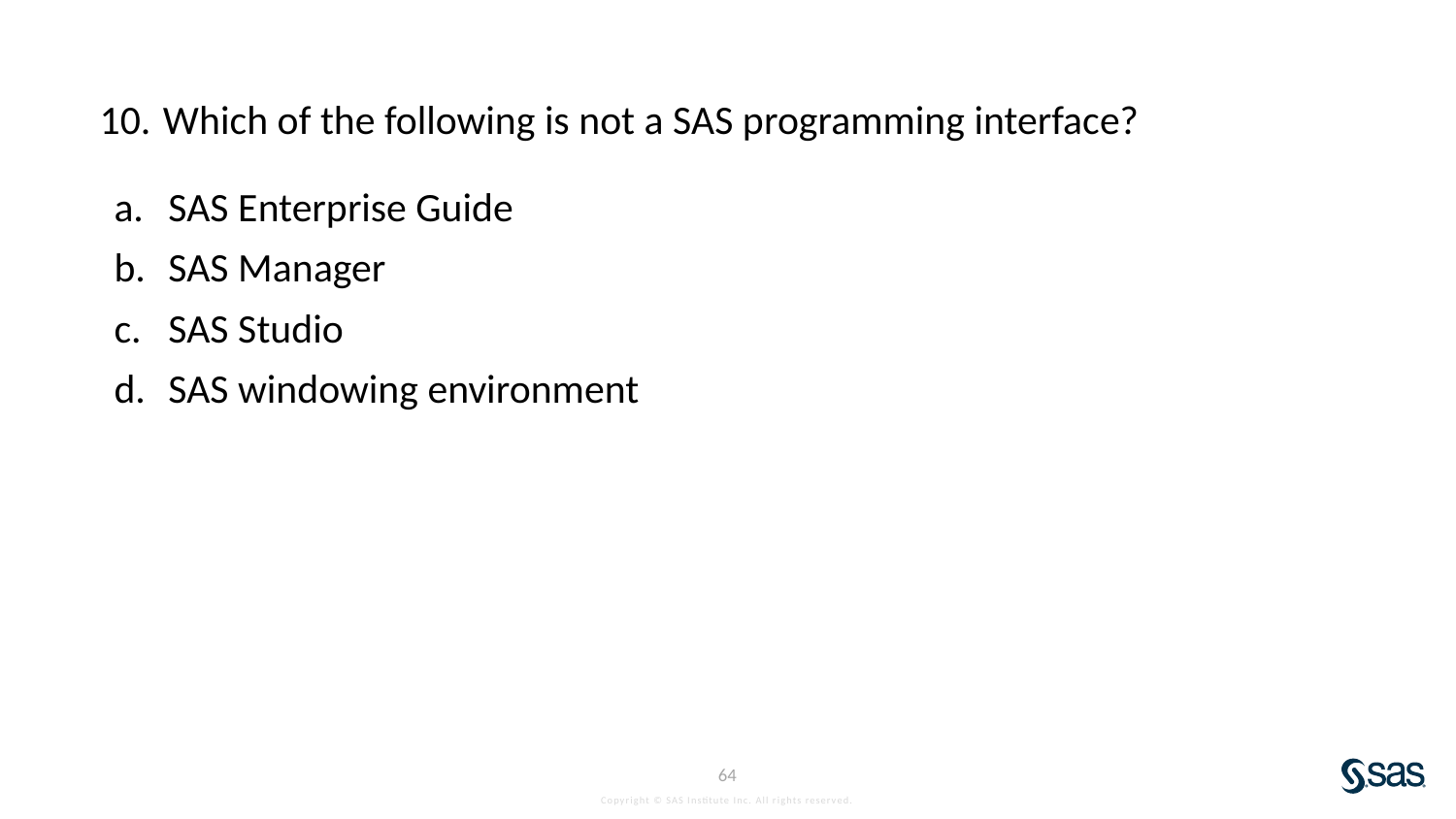

Which of the following is not a SAS programming interface?

SAS Enterprise Guide
SAS Manager
SAS Studio
SAS windowing environment